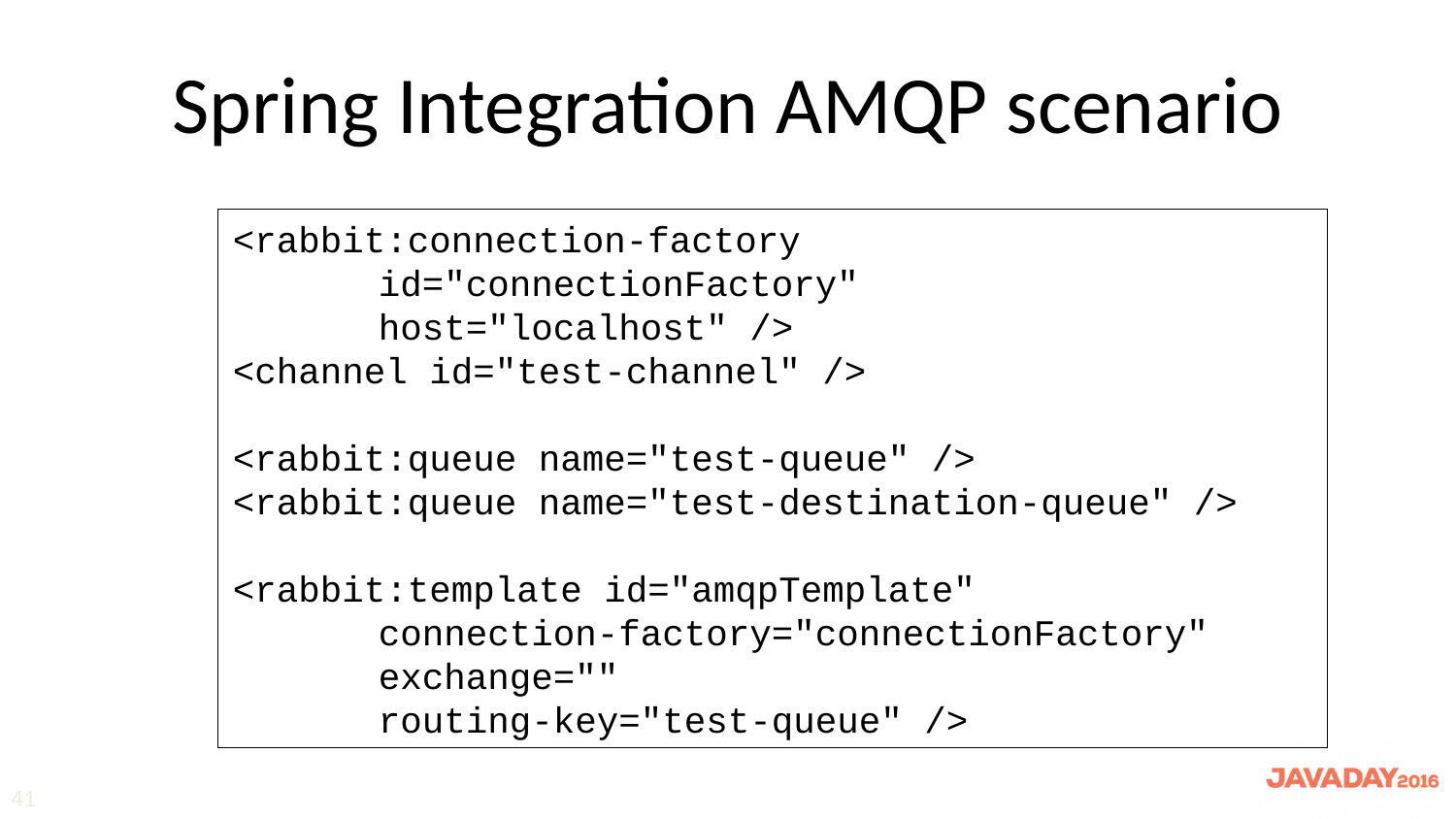

# Spring Integration AMQP scenario
<rabbit:connection-factory
	id="connectionFactory"
	host="localhost" />
<channel id="test-channel" />

<rabbit:queue name="test-queue" />
<rabbit:queue name="test-destination-queue" />

<rabbit:template id="amqpTemplate"
	connection-factory="connectionFactory"
	exchange=""
	routing-key="test-queue" />
41